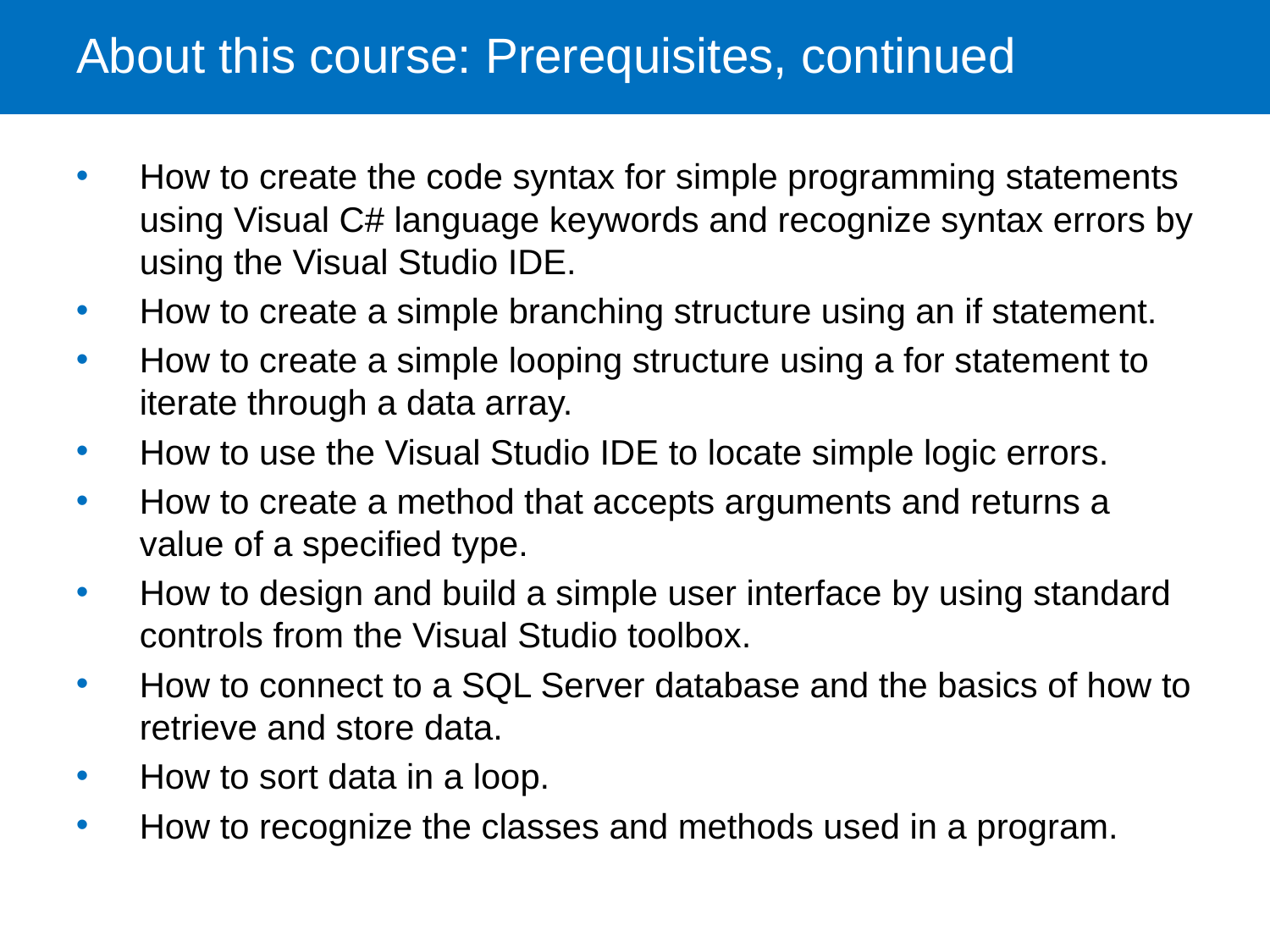

# About this course: Prerequisites, continued
How to create the code syntax for simple programming statements using Visual C# language keywords and recognize syntax errors by using the Visual Studio IDE.
How to create a simple branching structure using an if statement.
How to create a simple looping structure using a for statement to iterate through a data array.
How to use the Visual Studio IDE to locate simple logic errors.
How to create a method that accepts arguments and returns a value of a specified type.
How to design and build a simple user interface by using standard controls from the Visual Studio toolbox.
How to connect to a SQL Server database and the basics of how to retrieve and store data.
How to sort data in a loop.
How to recognize the classes and methods used in a program.